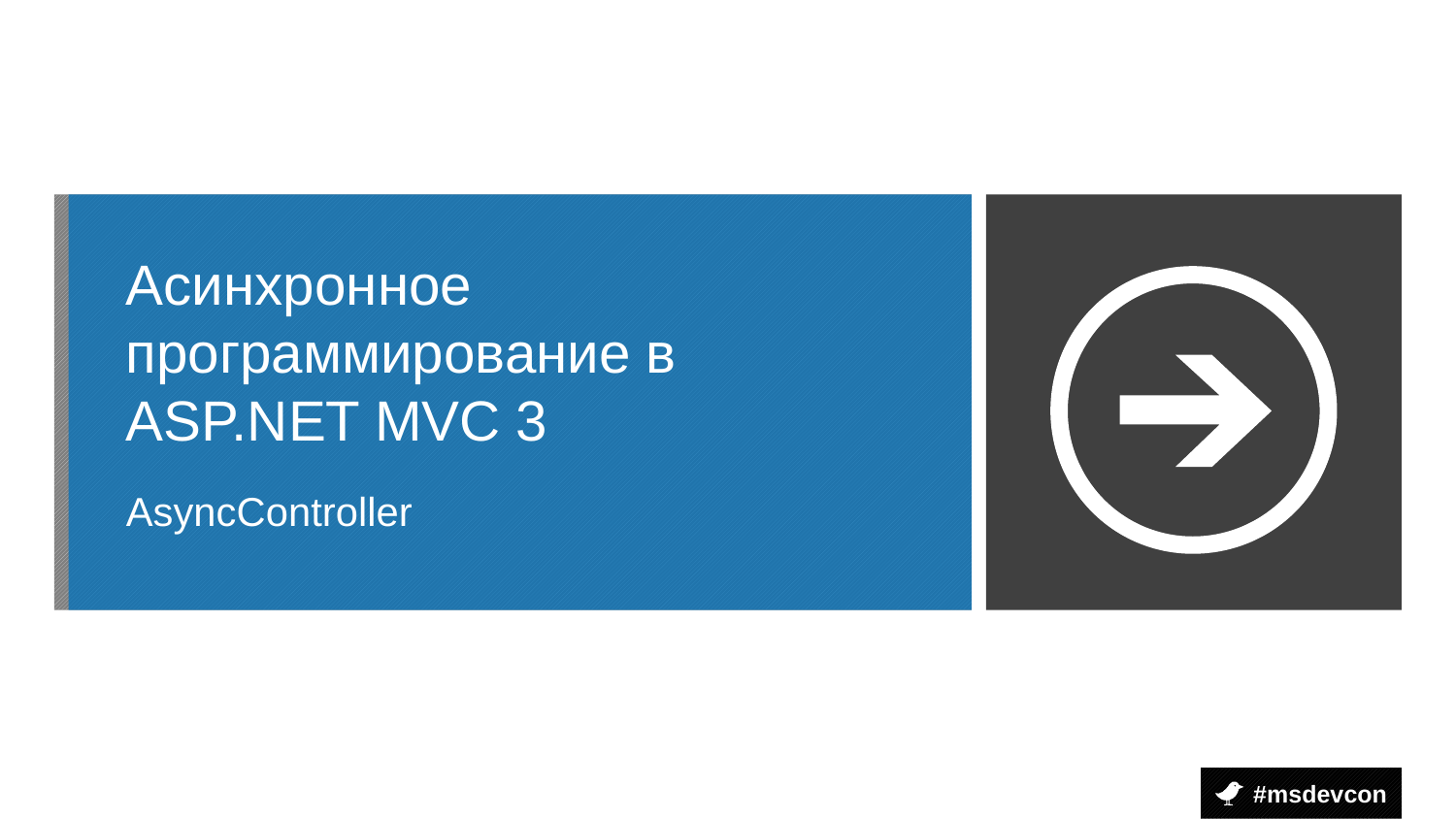

Асинхронное программирование в ASP.NET MVC 3
AsyncController